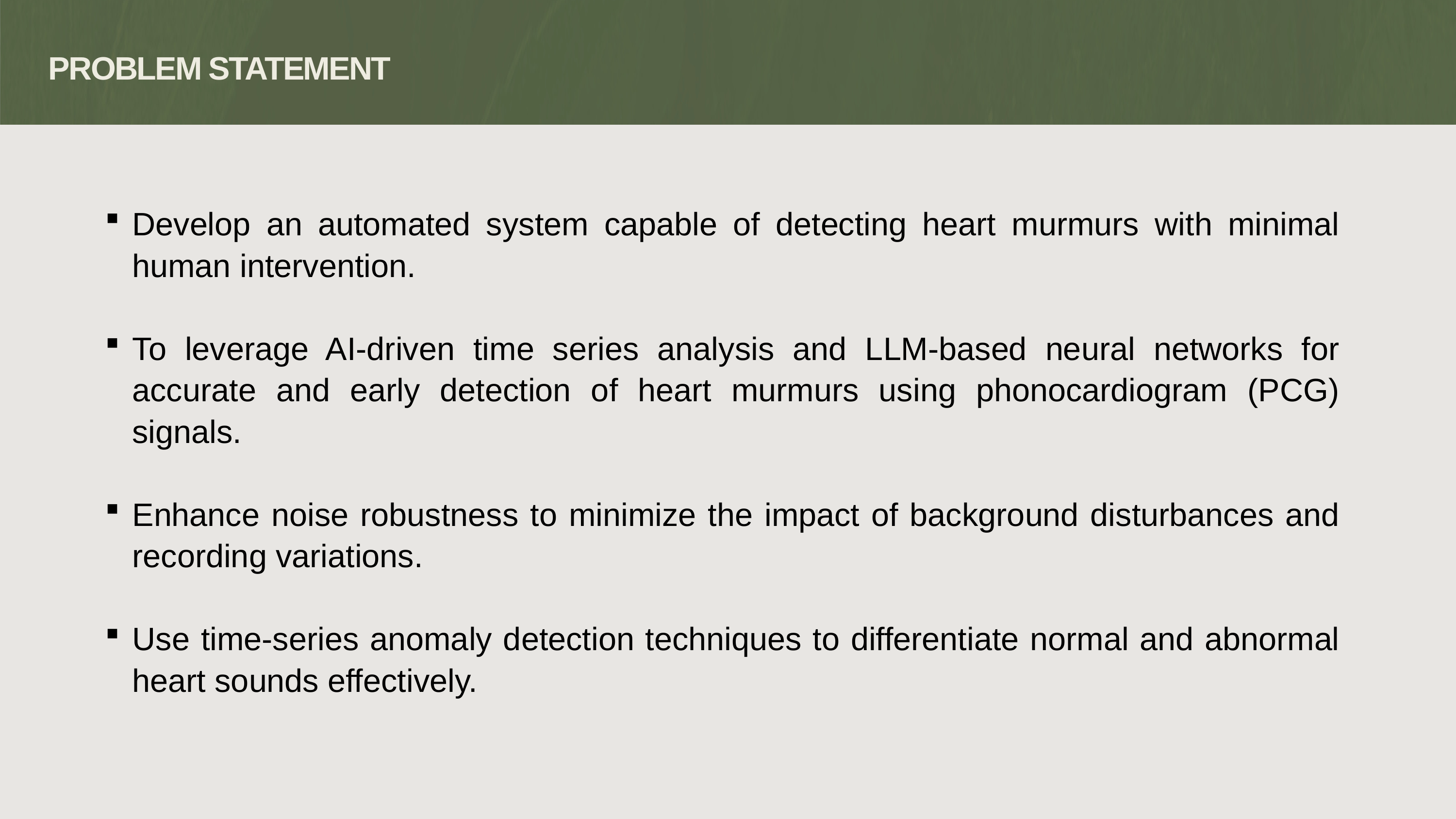

PROBLEM STATEMENT

Develop an automated system capable of detecting heart murmurs with minimal human intervention.

To leverage AI-driven time series analysis and LLM-based neural networks for accurate and early detection of heart murmurs using phonocardiogram (PCG) signals.

Enhance noise robustness to minimize the impact of background disturbances and recording variations.

Use time-series anomaly detection techniques to differentiate normal and abnormal heart sounds effectively.